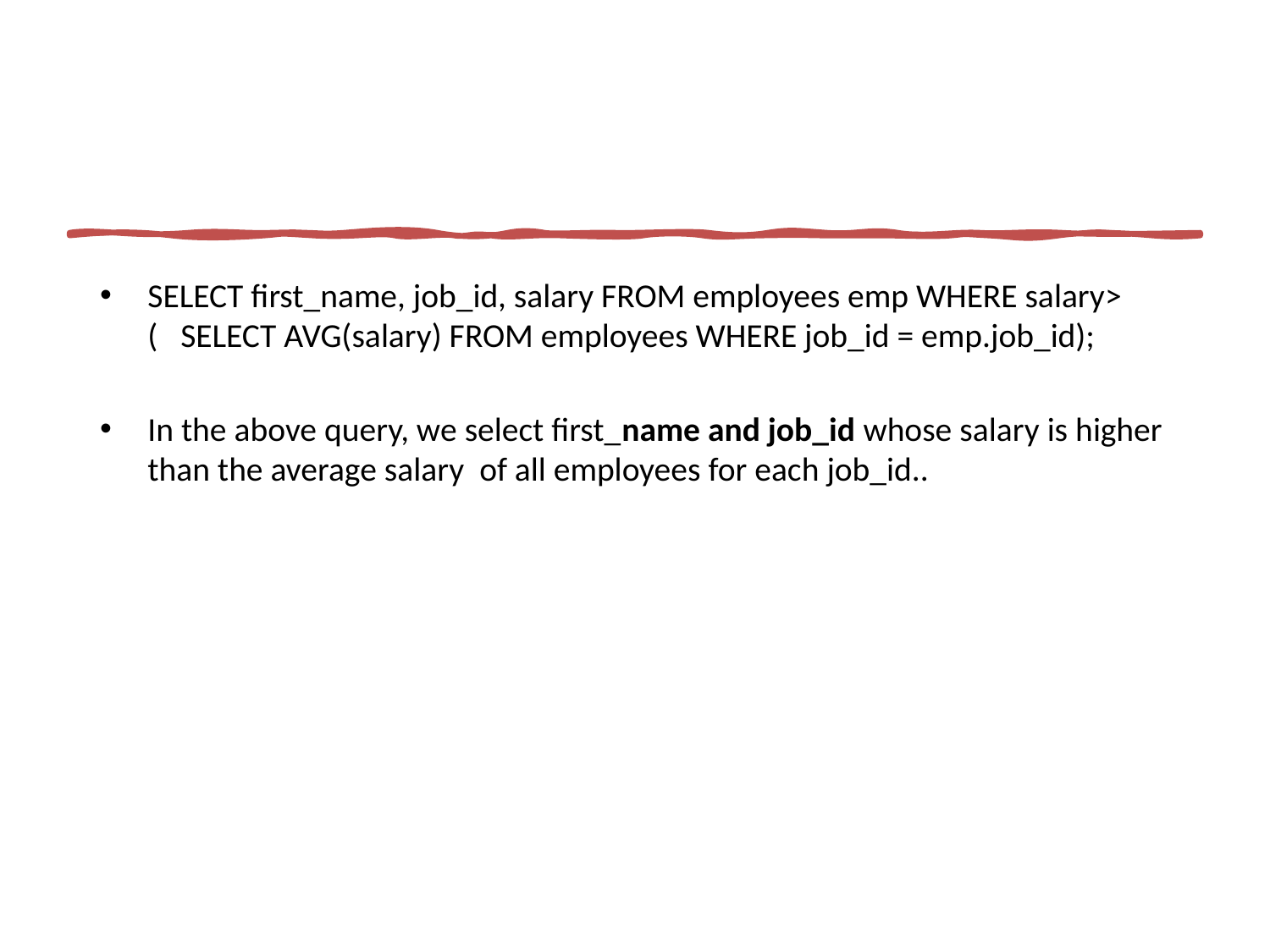

#

SELECT first_name, job_id, salary FROM employees emp WHERE salary> (   SELECT AVG(salary) FROM employees WHERE job_id = emp.job_id);

In the above query, we select first_name and job_id whose salary is higher than the average salary  of all employees for each job_id..